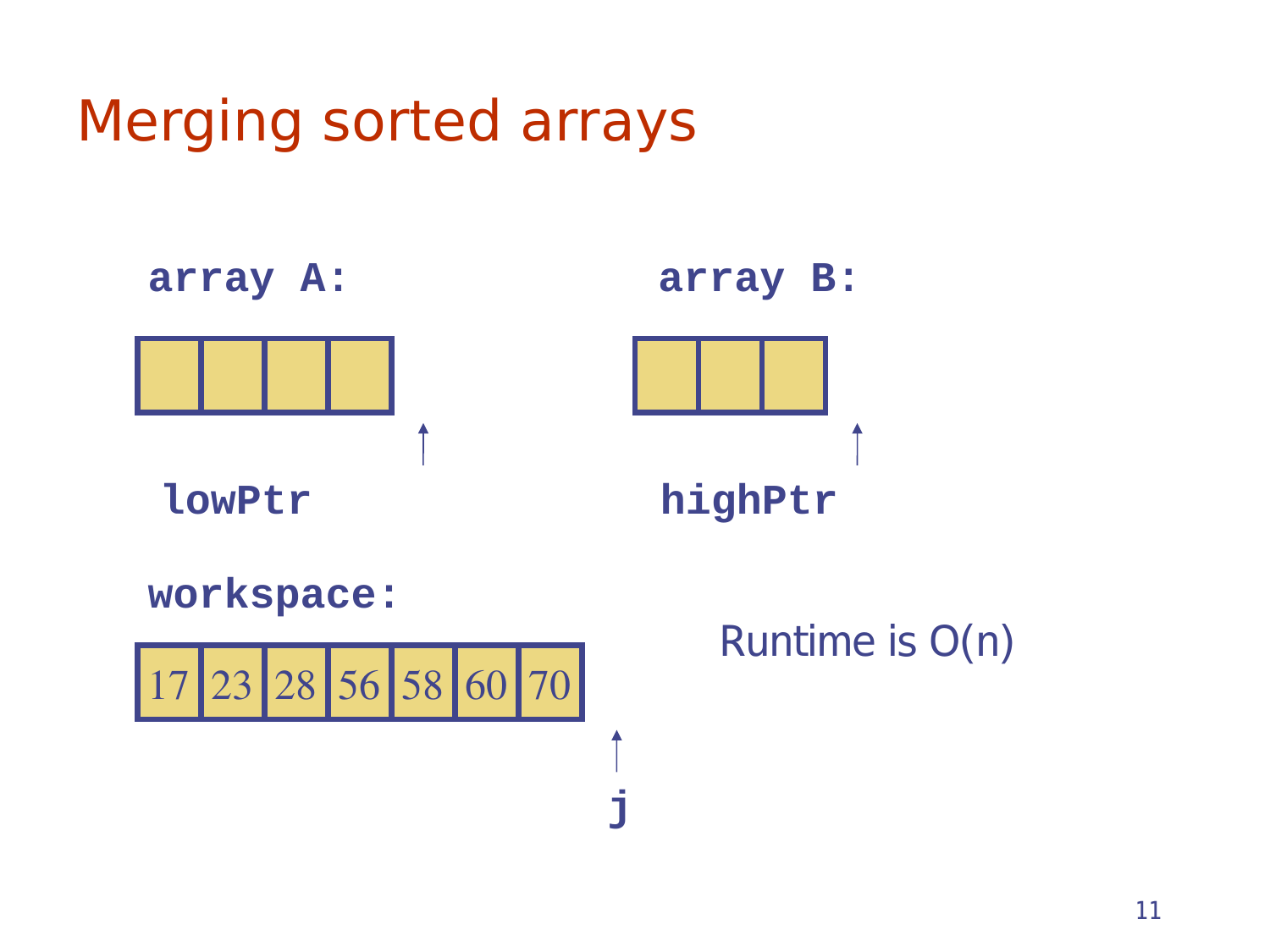

# Merging sorted arrays
array A:
array B:

lowPtr
highPtr
workspace:
Runtime is O(n)
17
23
28
56
58
60
70

j
11